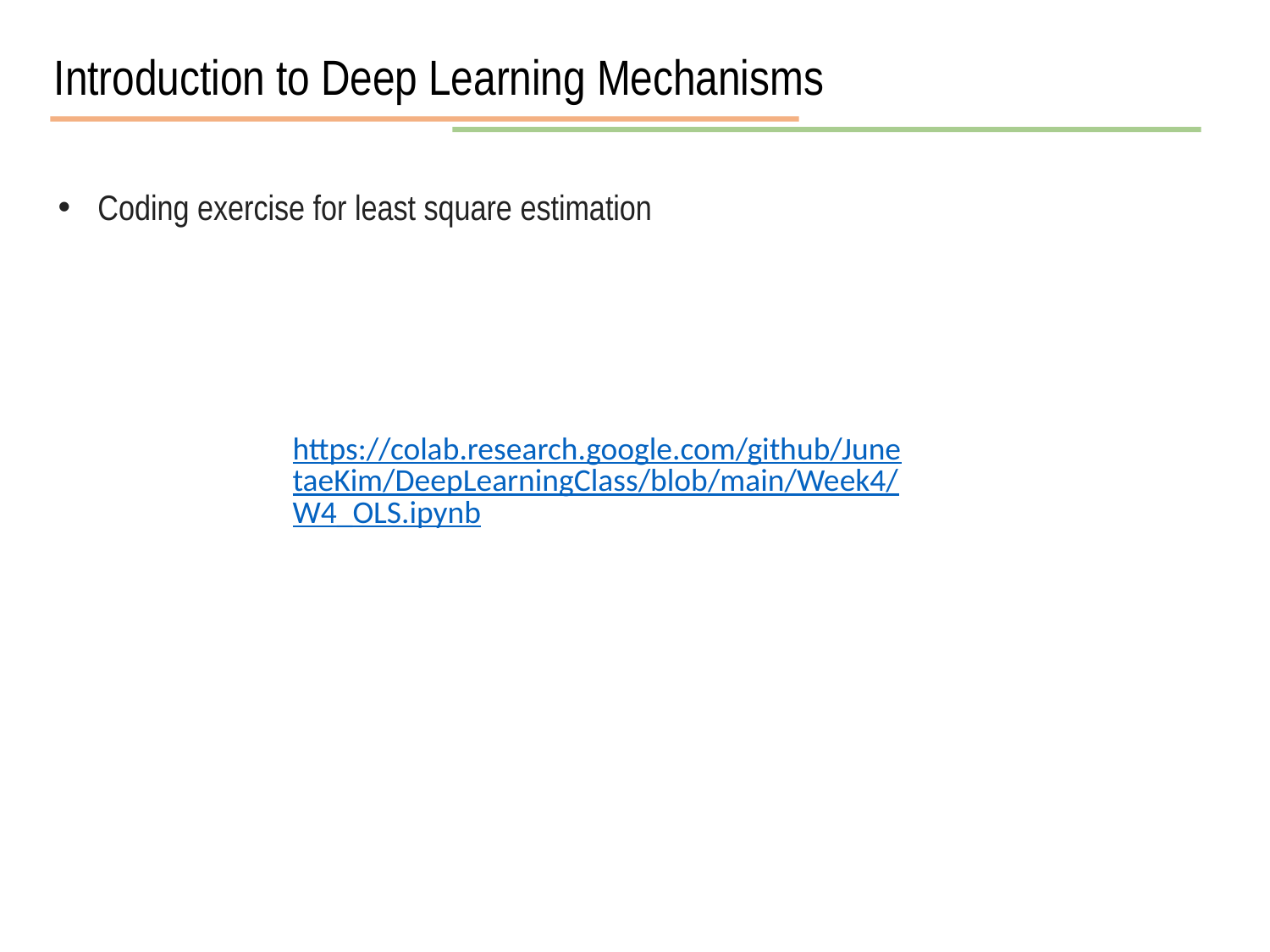

Introduction to Deep Learning Mechanisms
Coding exercise for least square estimation
https://colab.research.google.com/github/JunetaeKim/DeepLearningClass/blob/main/Week4/W4_OLS.ipynb